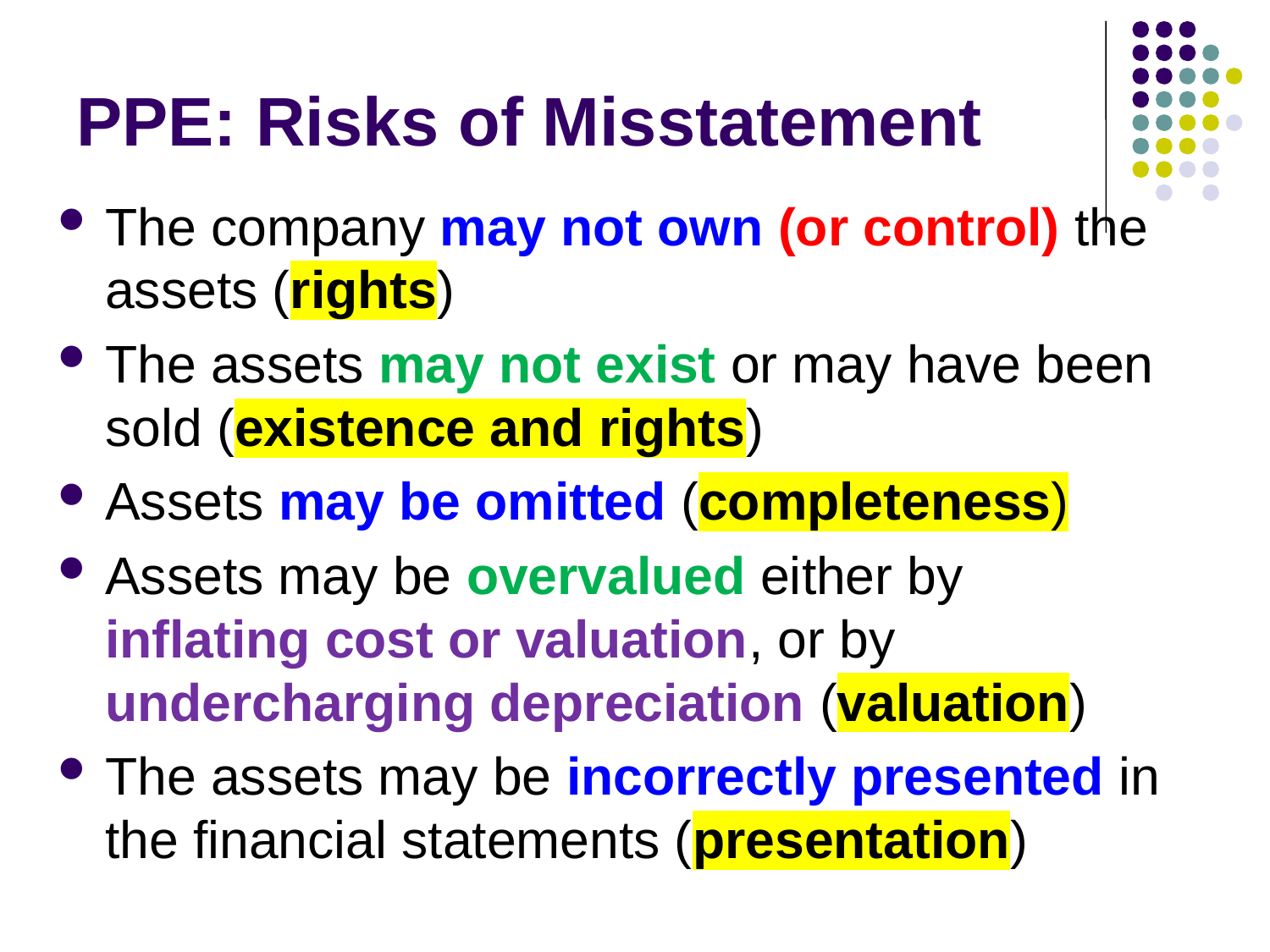

# PPE: Risks of Misstatement
The company may not own (or control) the assets (rights)
The assets may not exist or may have been sold (existence and rights)
Assets may be omitted (completeness)
Assets may be overvalued either by inflating cost or valuation, or by undercharging depreciation (valuation)
The assets may be incorrectly presented in the financial statements (presentation)